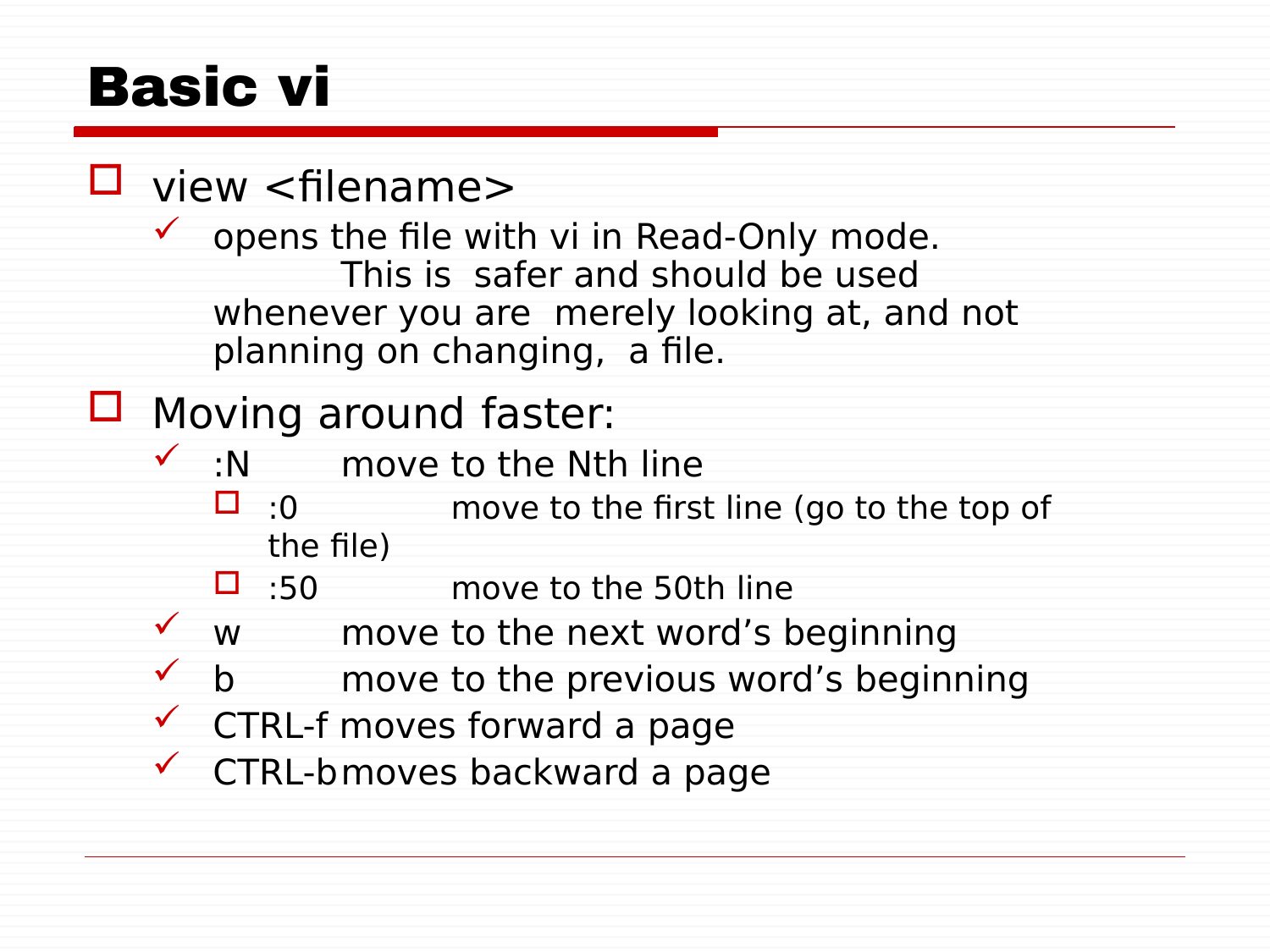

# Basic vi

view <filename>
opens the file with vi in Read-Only mode.	This is  safer and should be used whenever you are  merely looking at, and not planning on changing,  a file.
Moving around faster:
:N	move to the Nth line
:0	move to the first line (go to the top of the file)
:50	move to the 50th line
w	move to the next word’s beginning
b	move to the previous word’s beginning
CTRL-f moves forward a page
CTRL-b	moves backward a page